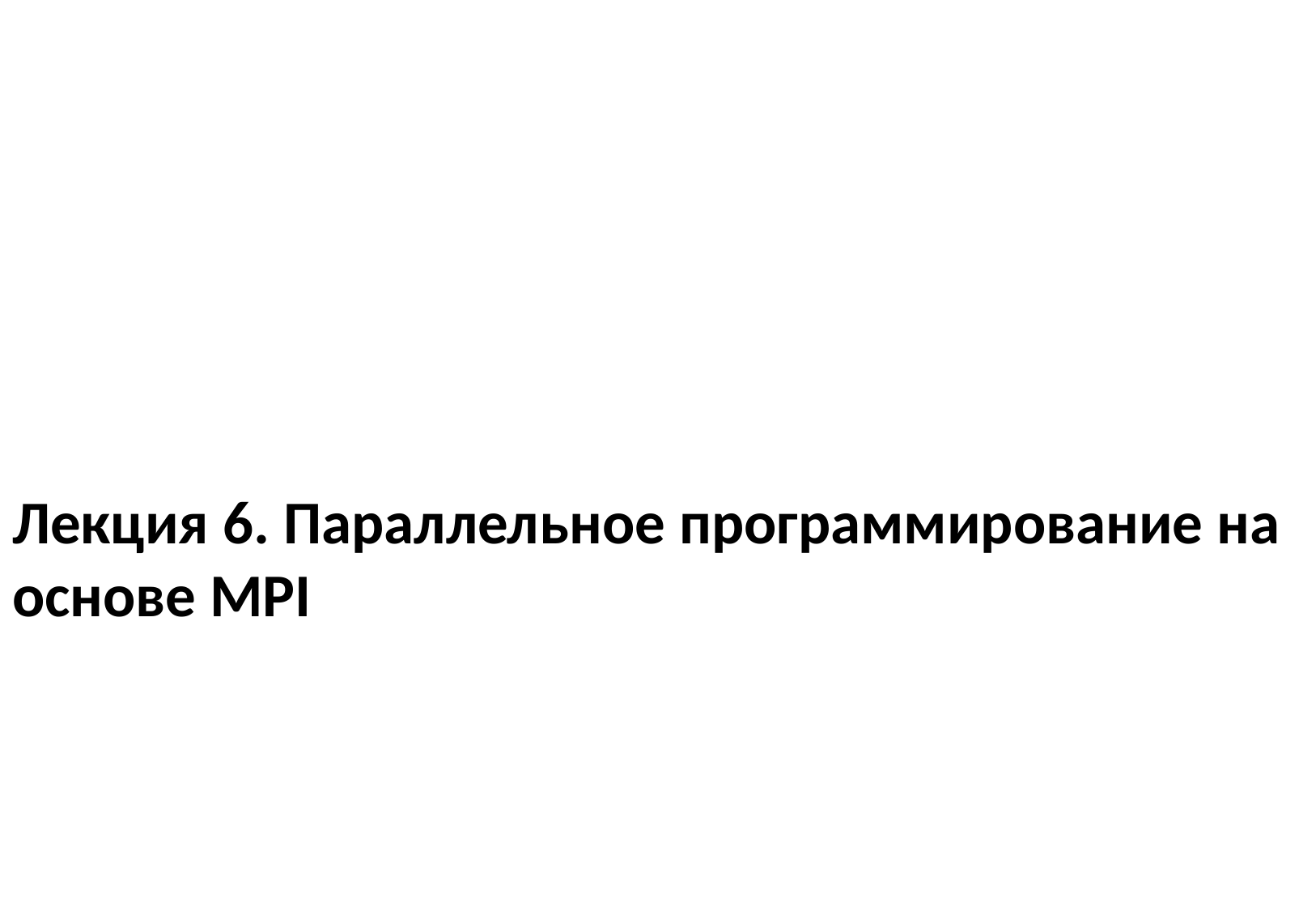

# Лекция 6. Параллельное программирование на основе MPI